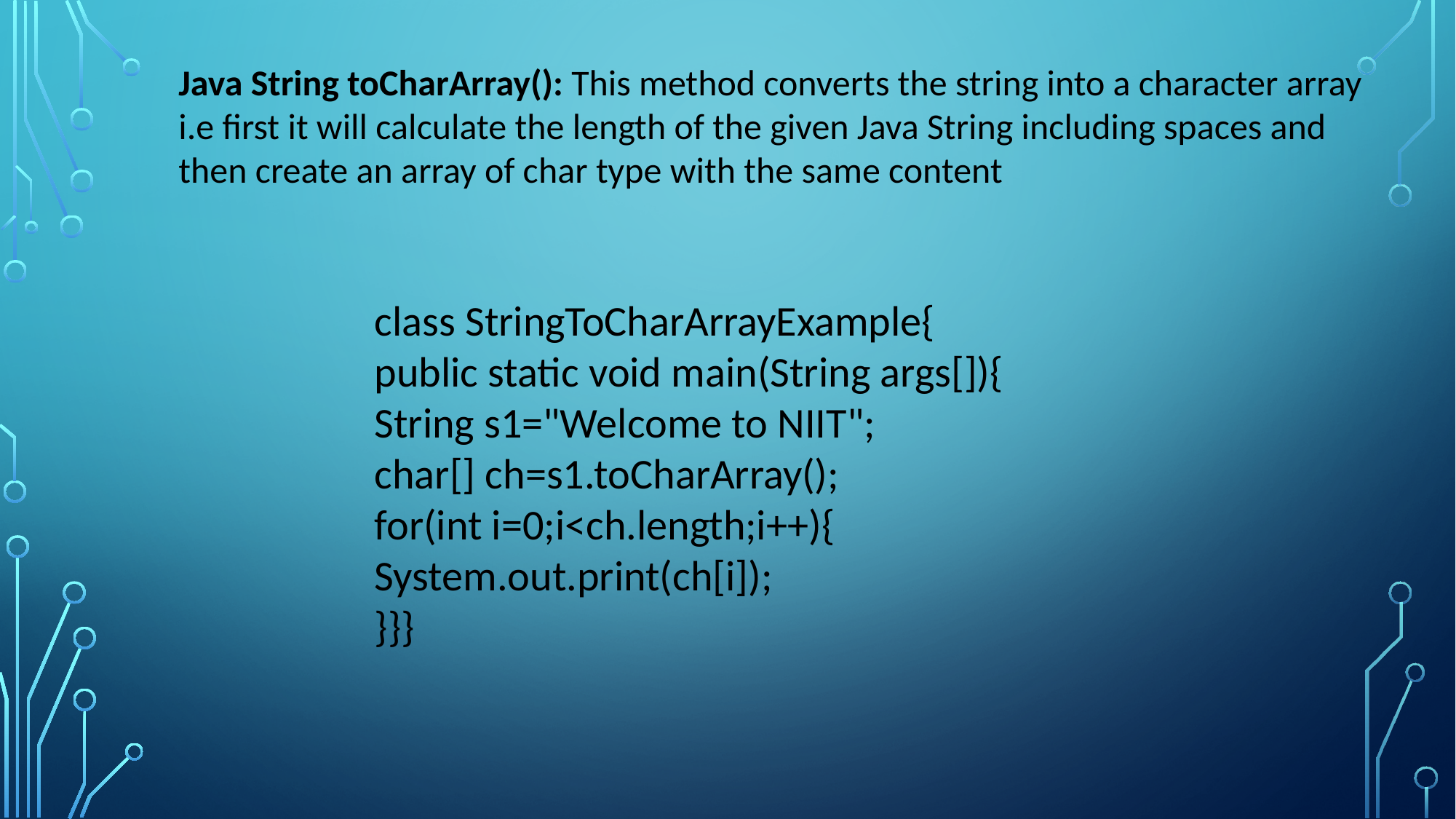

Java String toCharArray(): This method converts the string into a character array i.e first it will calculate the length of the given Java String including spaces and then create an array of char type with the same content
class StringToCharArrayExample{
public static void main(String args[]){
String s1="Welcome to NIIT";
char[] ch=s1.toCharArray();
for(int i=0;i<ch.length;i++){
System.out.print(ch[i]);
}}}